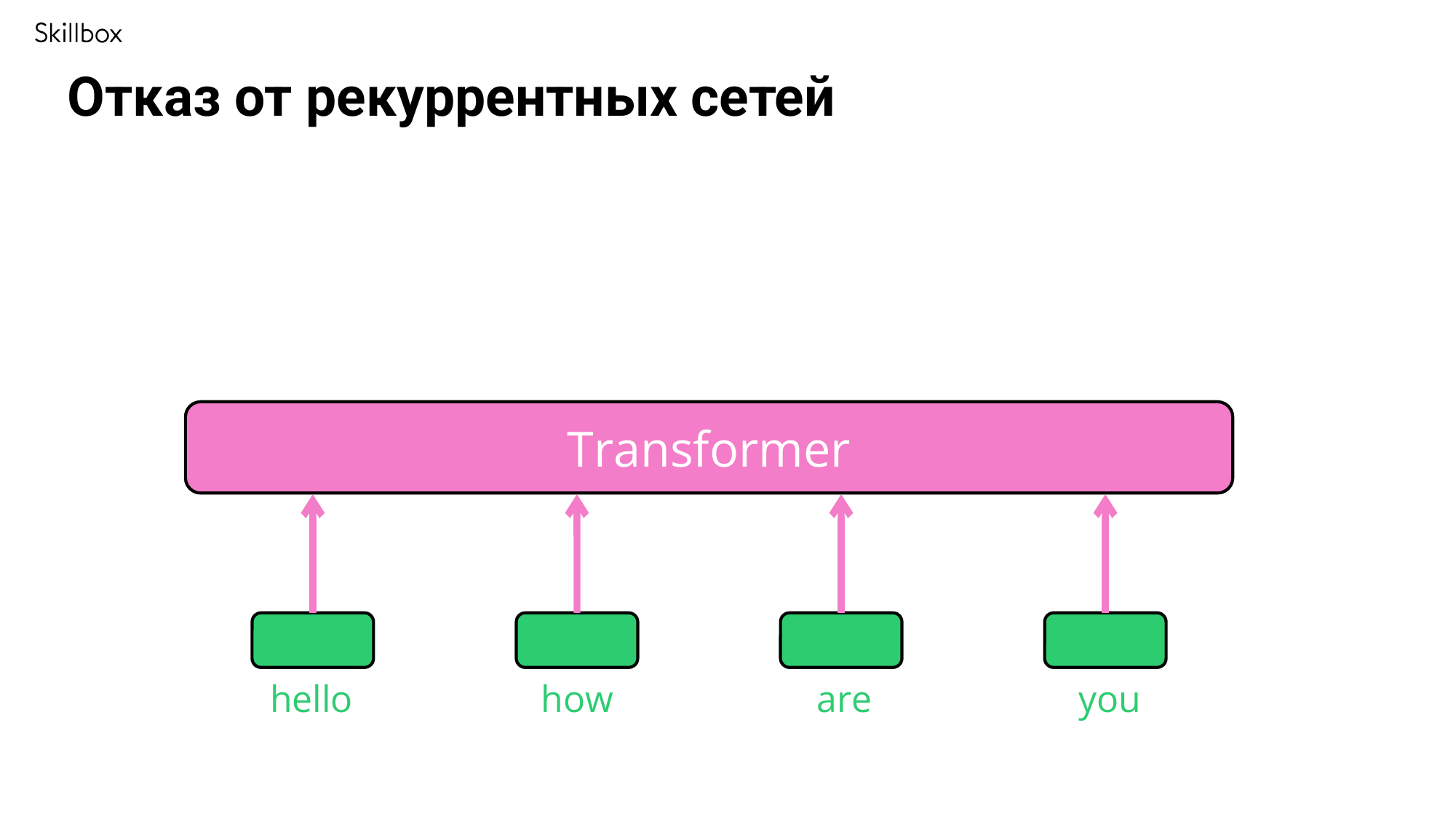

Отказ от рекуррентных сетей
Transformer

hello
how
are
you